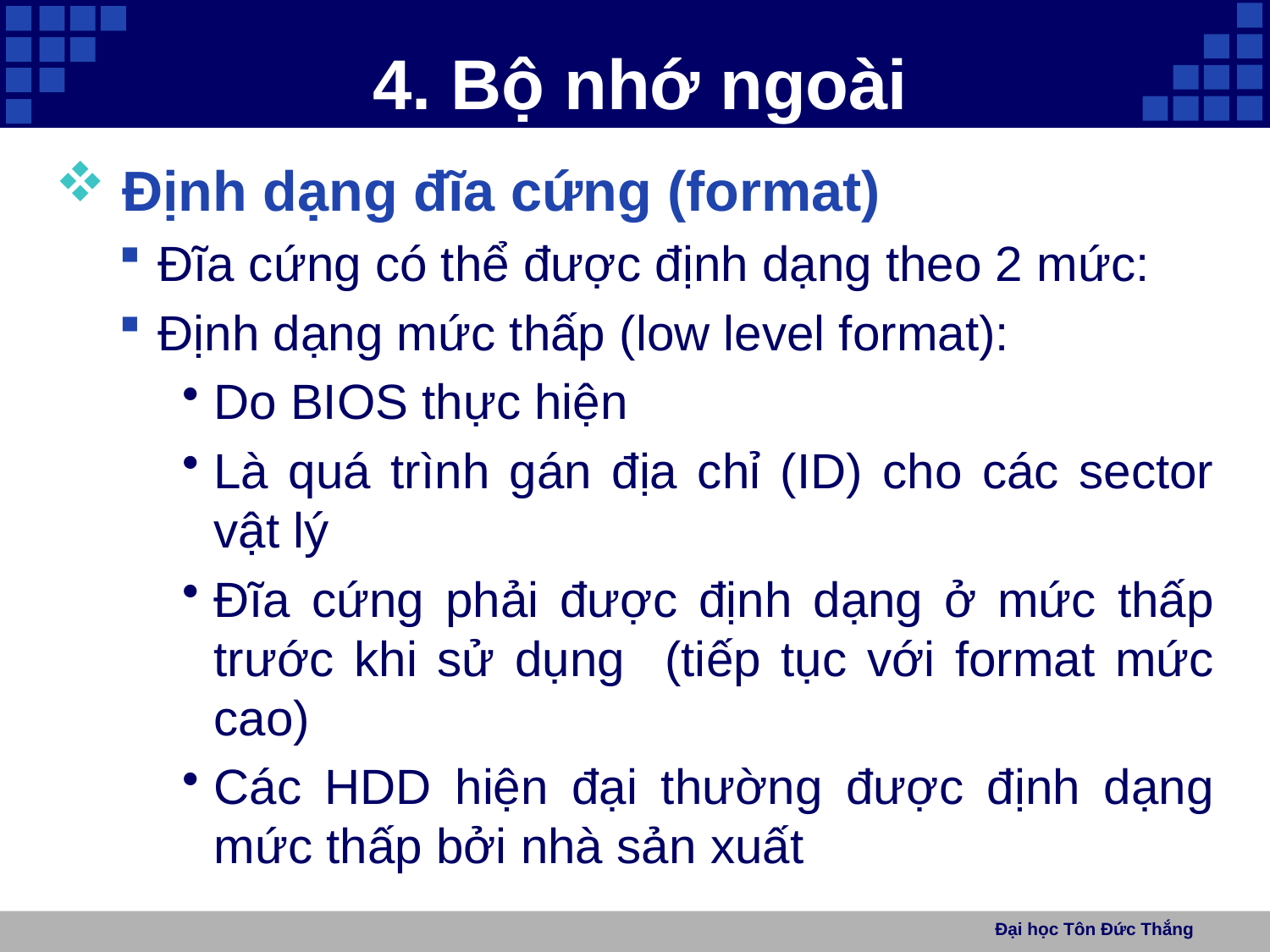

# 4. Bộ nhớ ngoài
 Định dạng đĩa cứng (format)
Đĩa cứng có thể được định dạng theo 2 mức:
Định dạng mức thấp (low level format):
Do BIOS thực hiện
Là quá trình gán địa chỉ (ID) cho các sector vật lý
Đĩa cứng phải được định dạng ở mức thấp trước khi sử dụng  (tiếp tục với format mức cao)
Các HDD hiện đại thường được định dạng mức thấp bởi nhà sản xuất
Đại học Tôn Đức Thắng